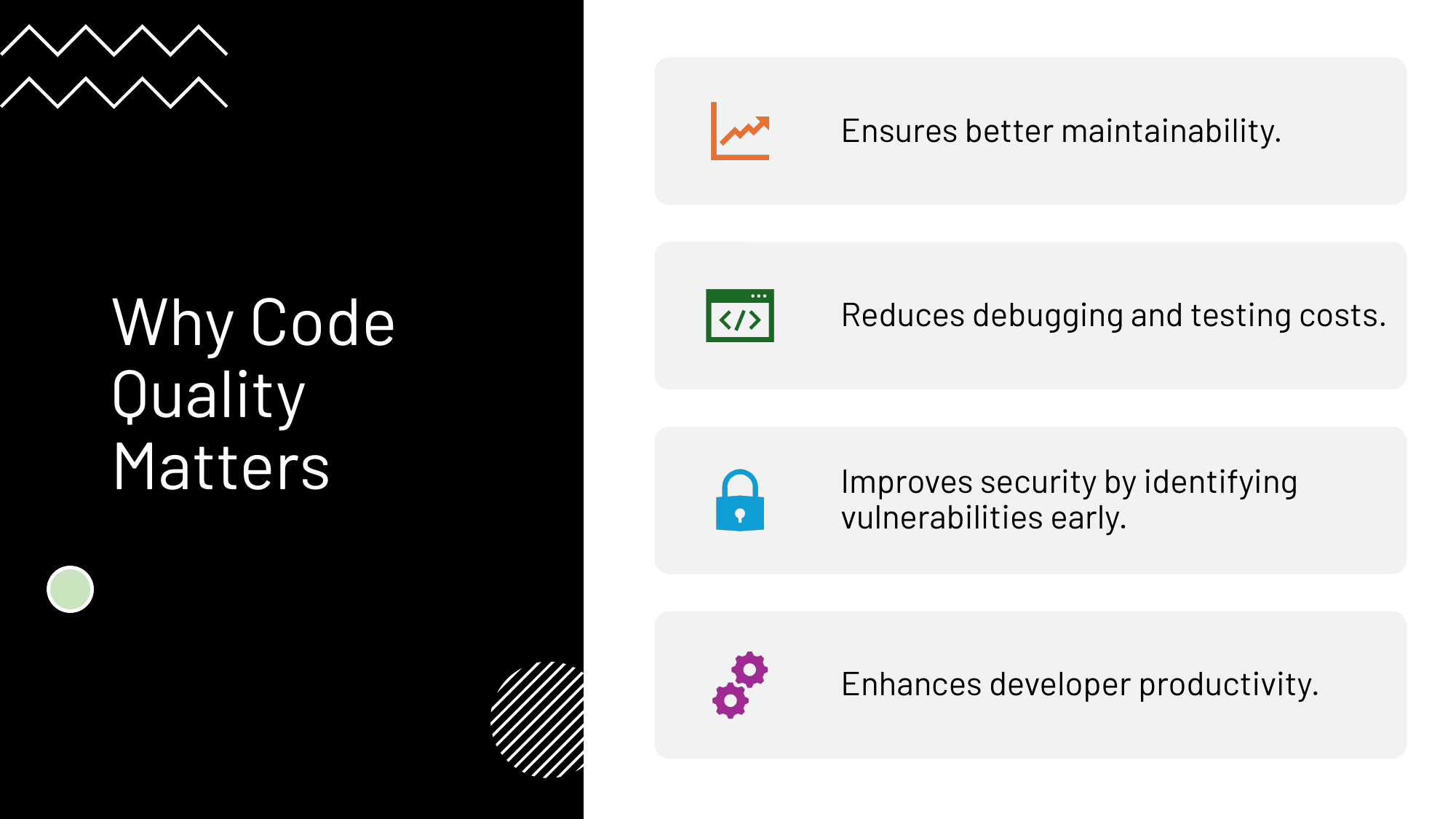

Ensures better maintainability.
Reduces debugging and testing costs.
Improves security by identifying vulnerabilities early.
Enhances developer productivity.
# Why Code Quality Matters